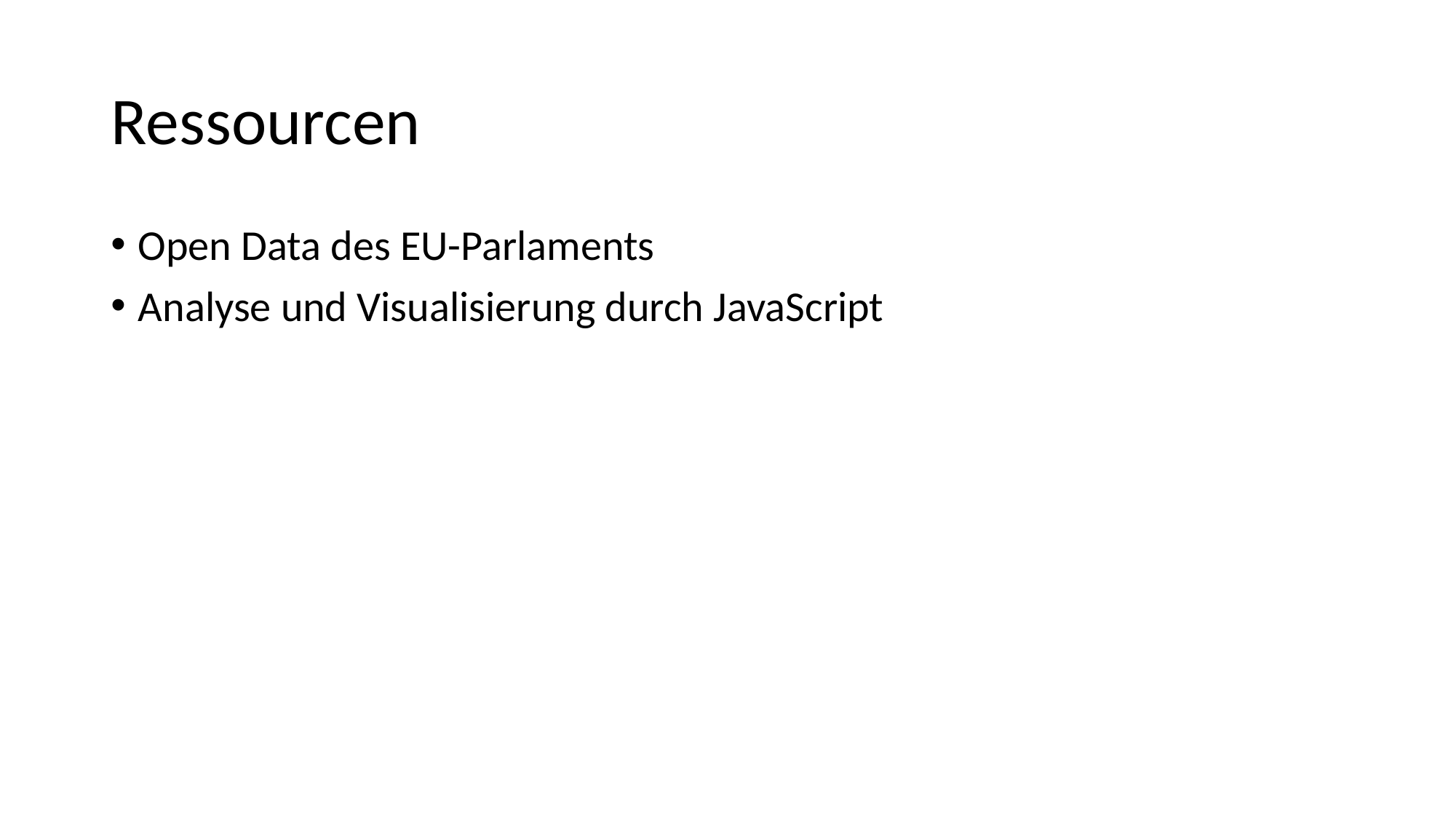

# Ressourcen
Open Data des EU-Parlaments
Analyse und Visualisierung durch JavaScript